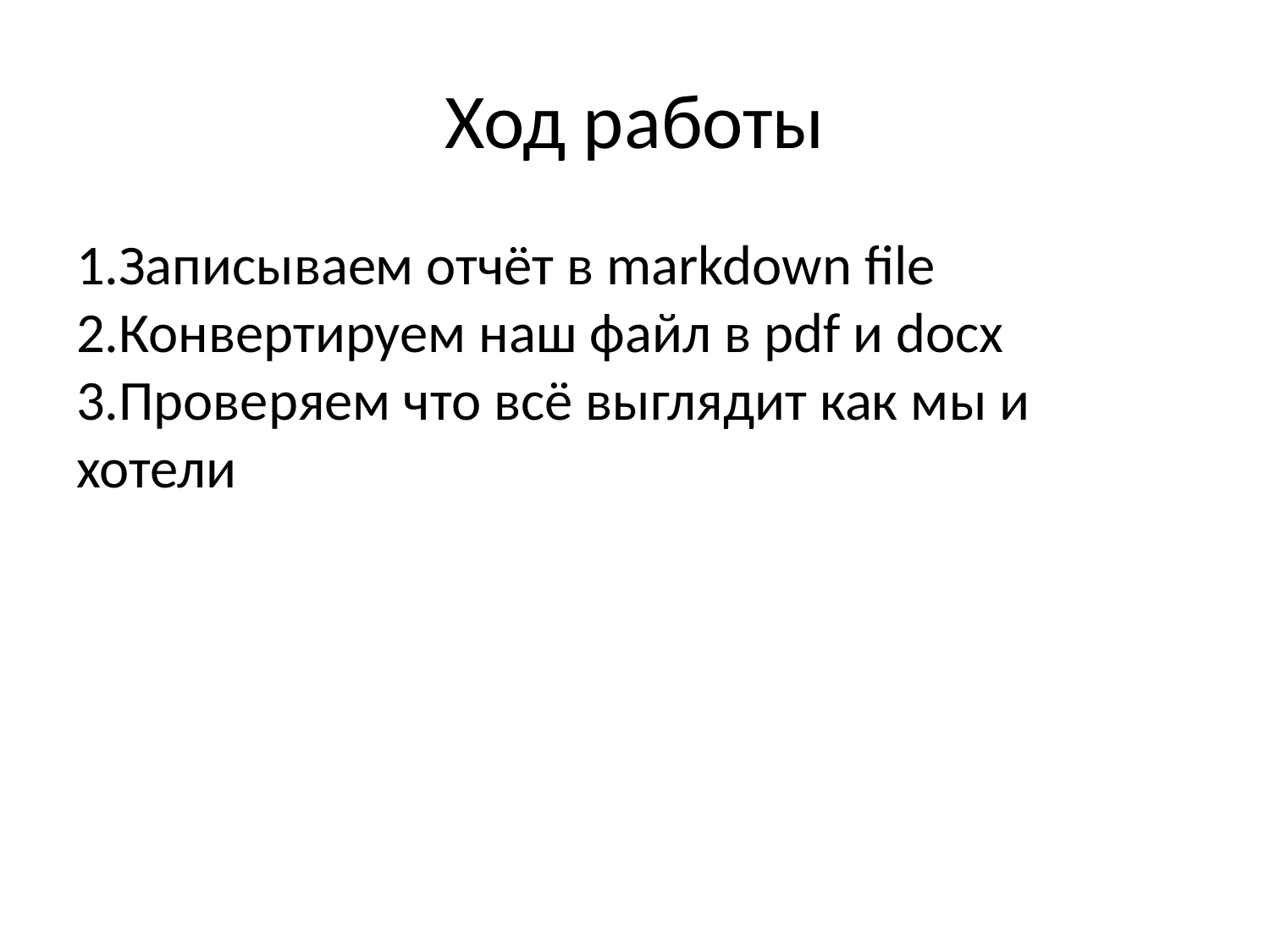

# Ход работы
1.Записываем отчёт в markdown file 2.Конвертируем наш файл в pdf и docx 3.Проверяем что всё выглядит как мы и хотели